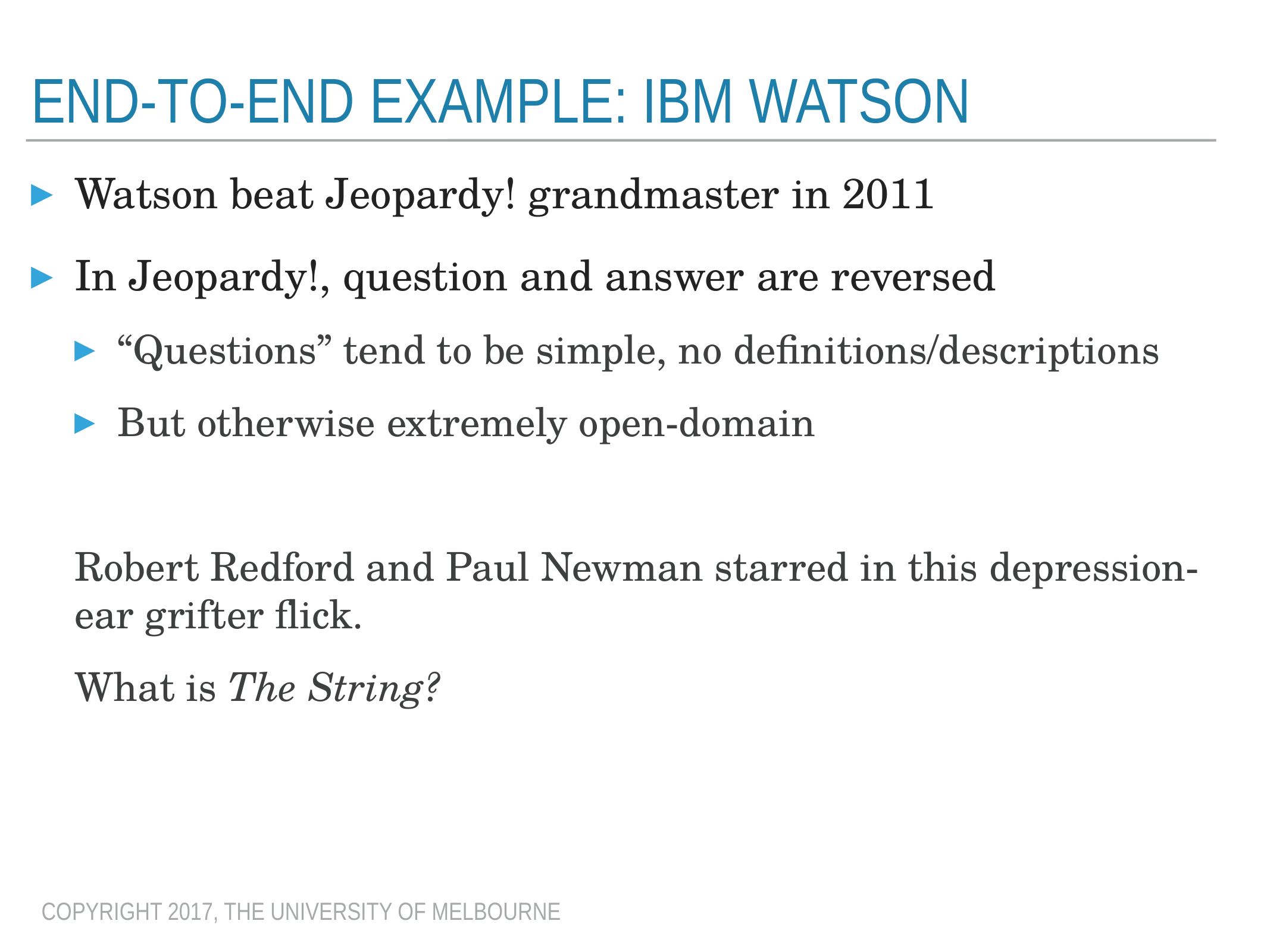

# END-TO-END example: IBM Watson
Watson beat Jeopardy! grandmaster in 2011
In Jeopardy!, question and answer are reversed
“Questions” tend to be simple, no definitions/descriptions
But otherwise extremely open-domain

Robert Redford and Paul Newman starred in this depression-ear grifter flick.
What is The String?